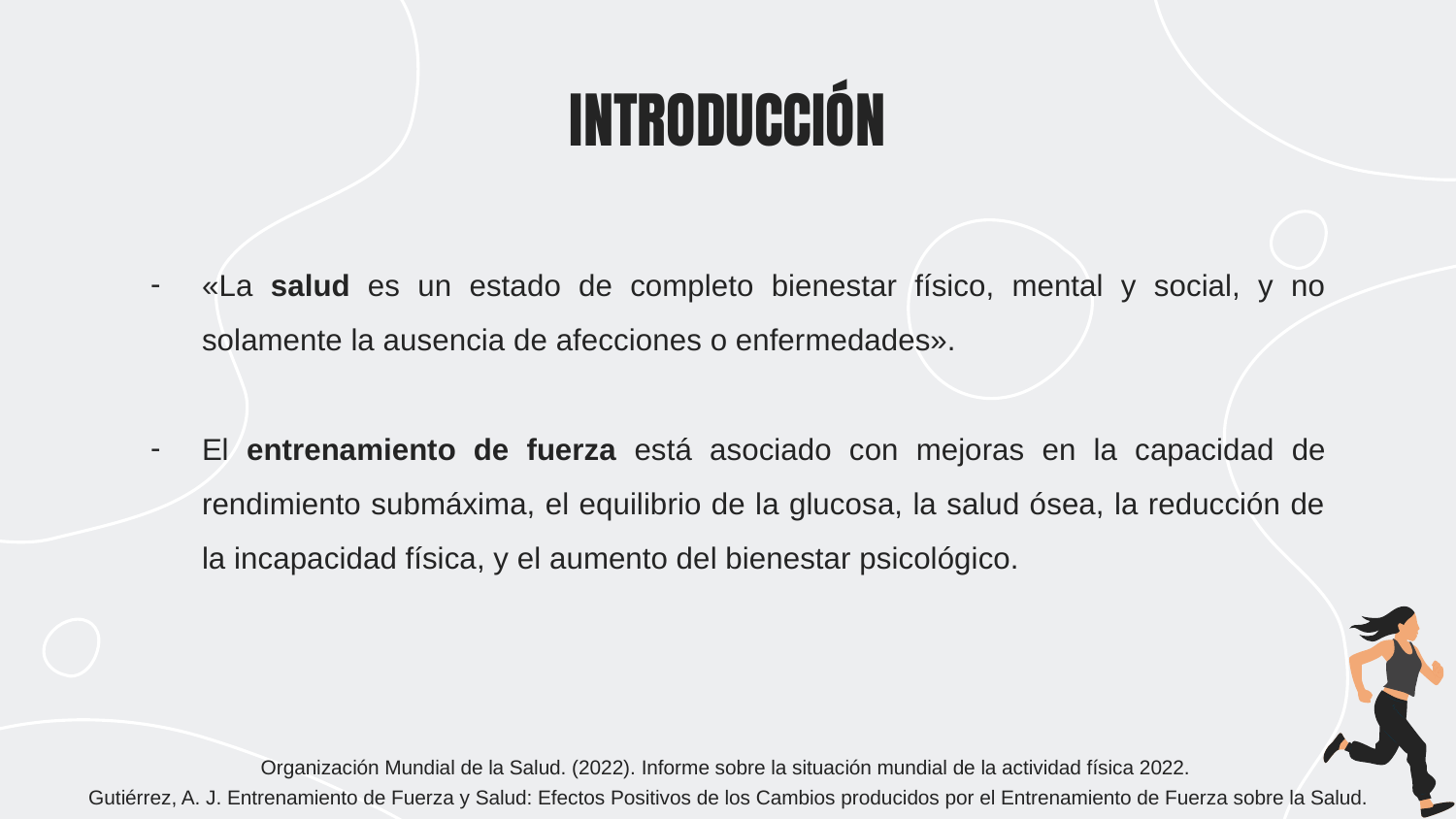

# INTRODUCCIÓN

«La salud es un estado de completo bienestar físico, mental y social, y no solamente la ausencia de afecciones o enfermedades».

El entrenamiento de fuerza está asociado con mejoras en la capacidad de rendimiento submáxima, el equilibrio de la glucosa, la salud ósea, la reducción de la incapacidad física, y el aumento del bienestar psicológico.

Organización Mundial de la Salud. (2022). Informe sobre la situación mundial de la actividad física 2022.
Gutiérrez, A. J. Entrenamiento de Fuerza y Salud: Efectos Positivos de los Cambios producidos por el Entrenamiento de Fuerza sobre la Salud.